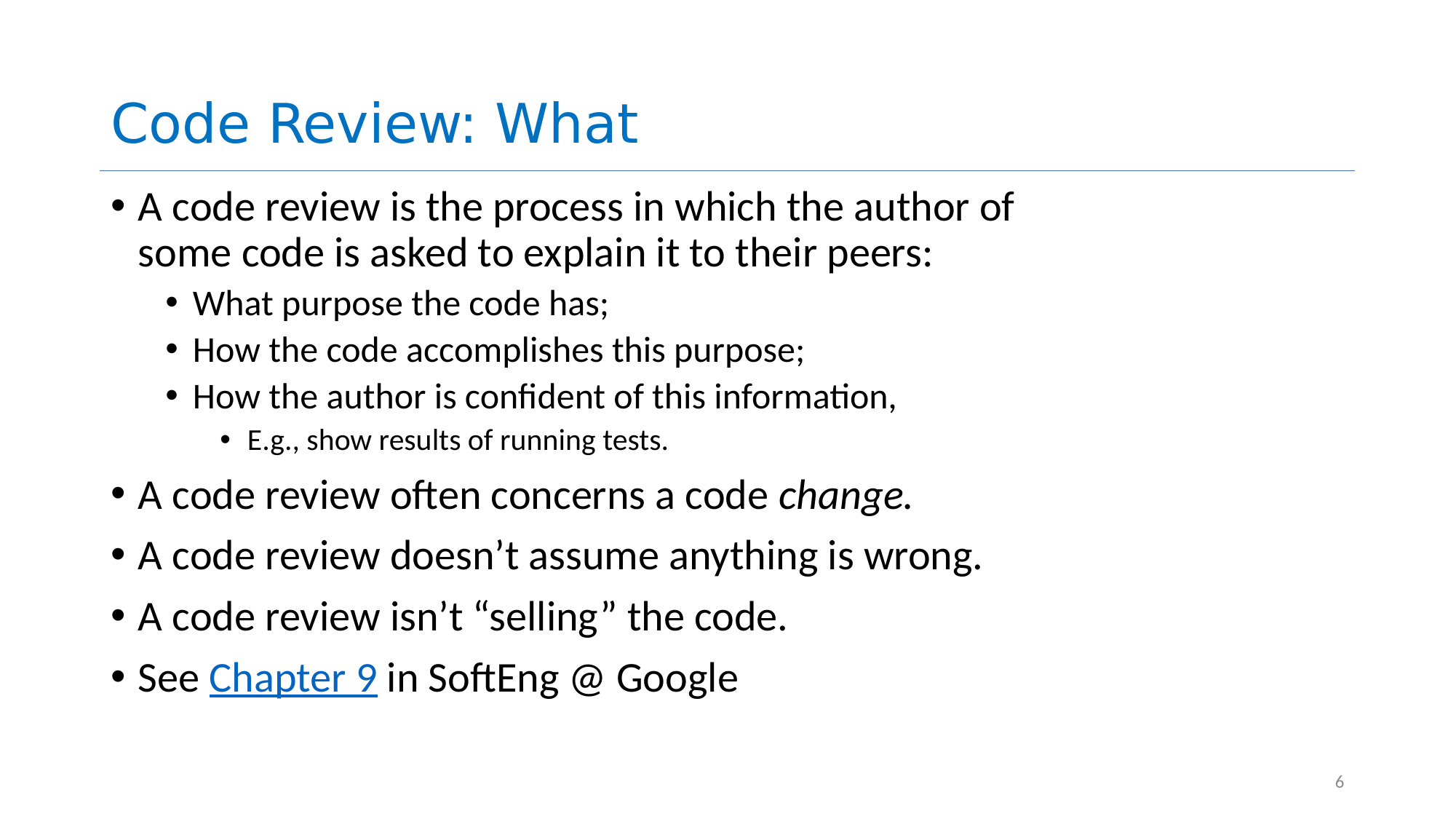

# Code Review: What
A code review is the process in which the author of some code is asked to explain it to their peers:
What purpose the code has;
How the code accomplishes this purpose;
How the author is confident of this information,
E.g., show results of running tests.
A code review often concerns a code change.
A code review doesn’t assume anything is wrong.
A code review isn’t “selling” the code.
See Chapter 9 in SoftEng @ Google

6